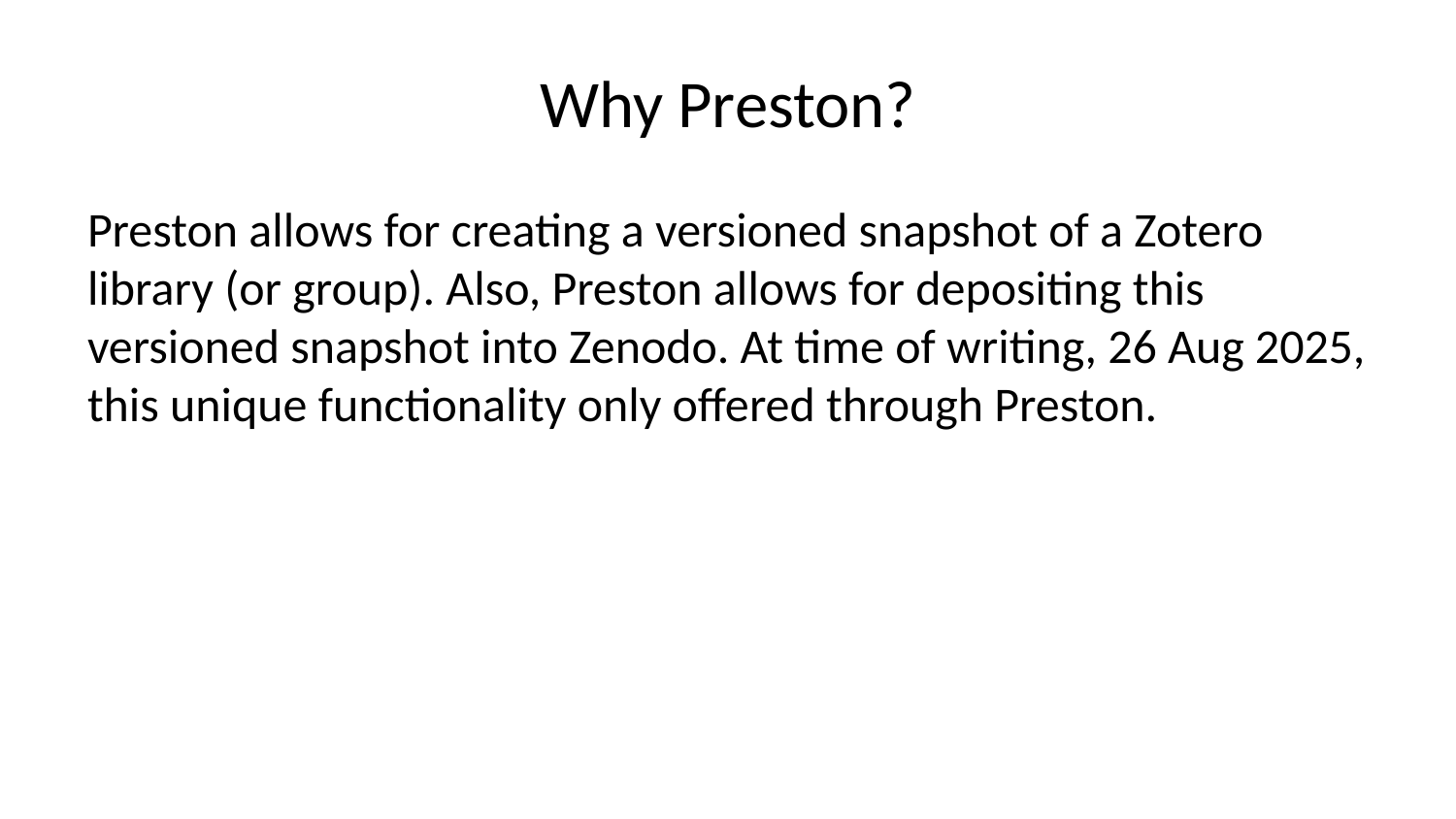

# Why Preston?
Preston allows for creating a versioned snapshot of a Zotero library (or group). Also, Preston allows for depositing this versioned snapshot into Zenodo. At time of writing, 26 Aug 2025, this unique functionality only offered through Preston.